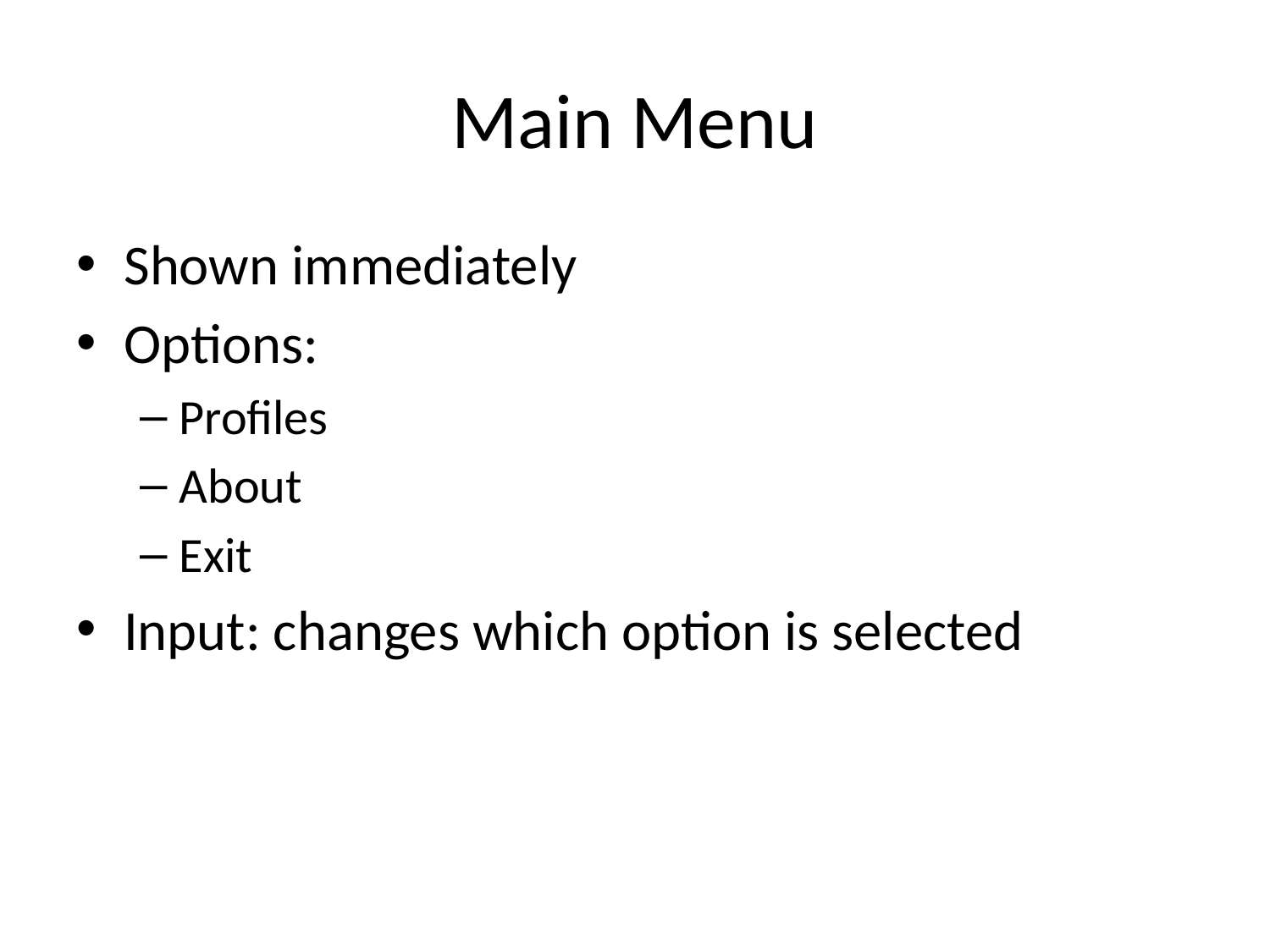

# Main Menu
Shown immediately
Options:
Profiles
About
Exit
Input: changes which option is selected